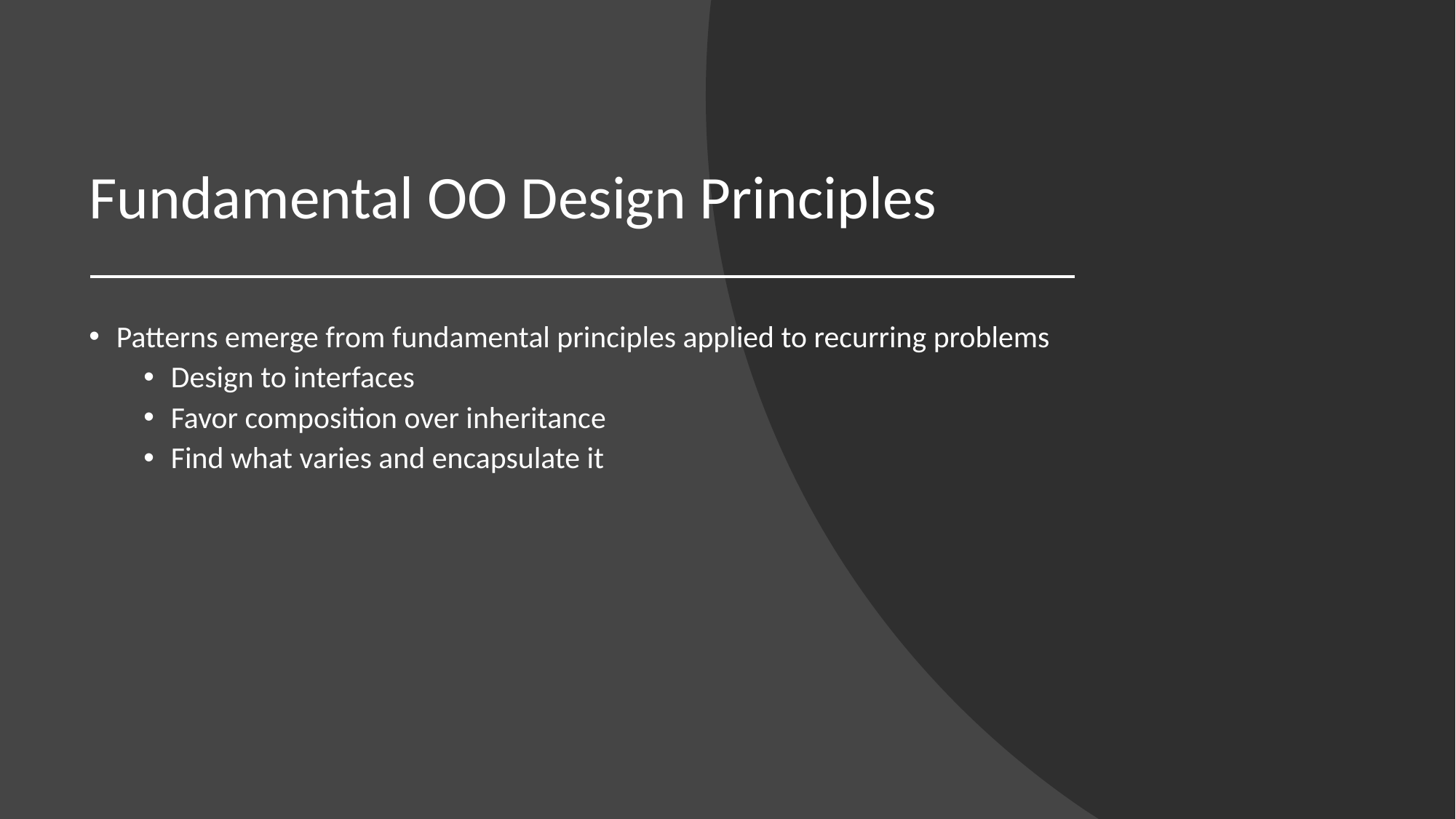

# Fundamental OO Design Principles
Patterns emerge from fundamental principles applied to recurring problems
Design to interfaces
Favor composition over inheritance
Find what varies and encapsulate it